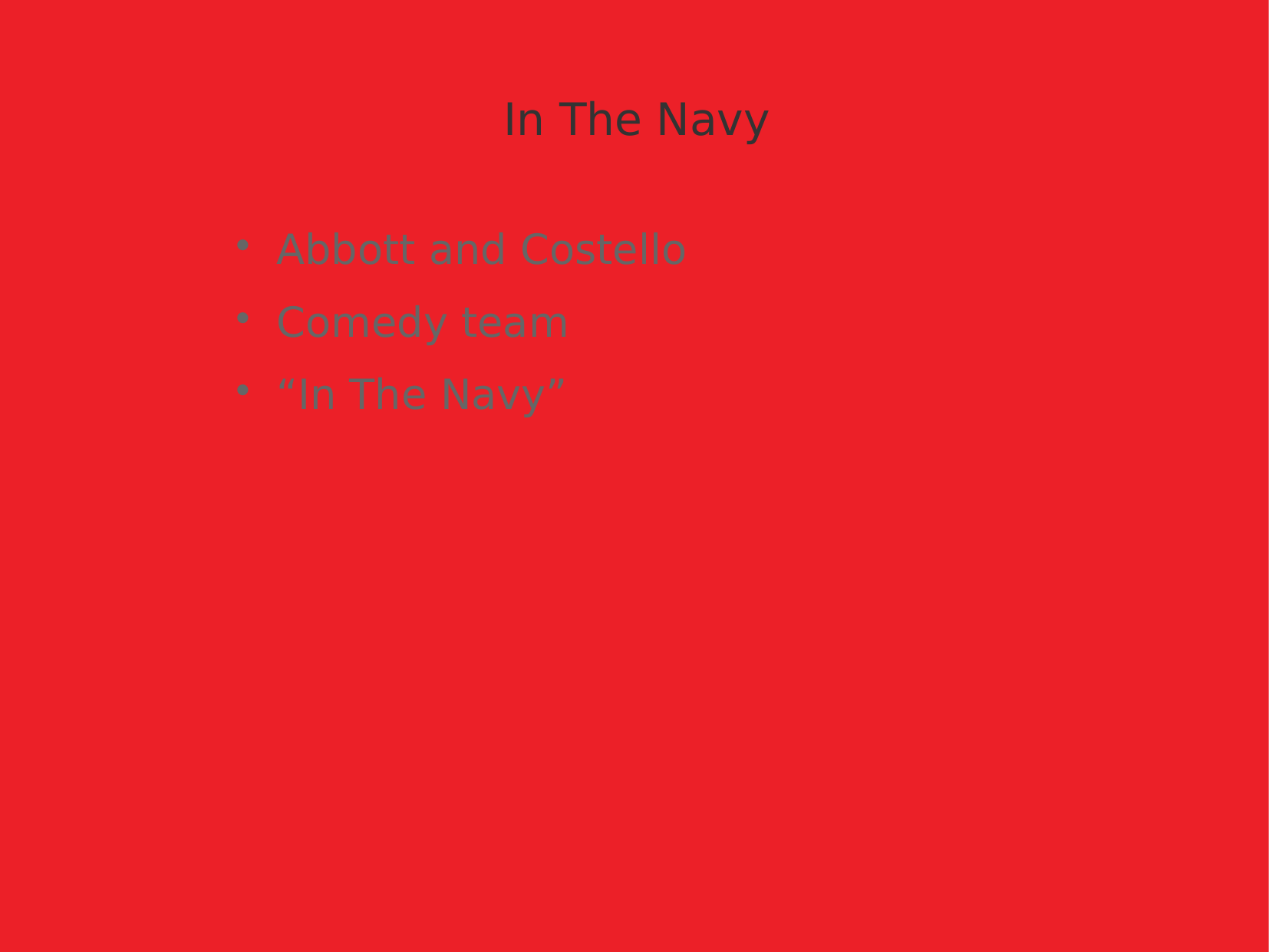

In The Navy
Abbott and Costello
Comedy team
“In The Navy”